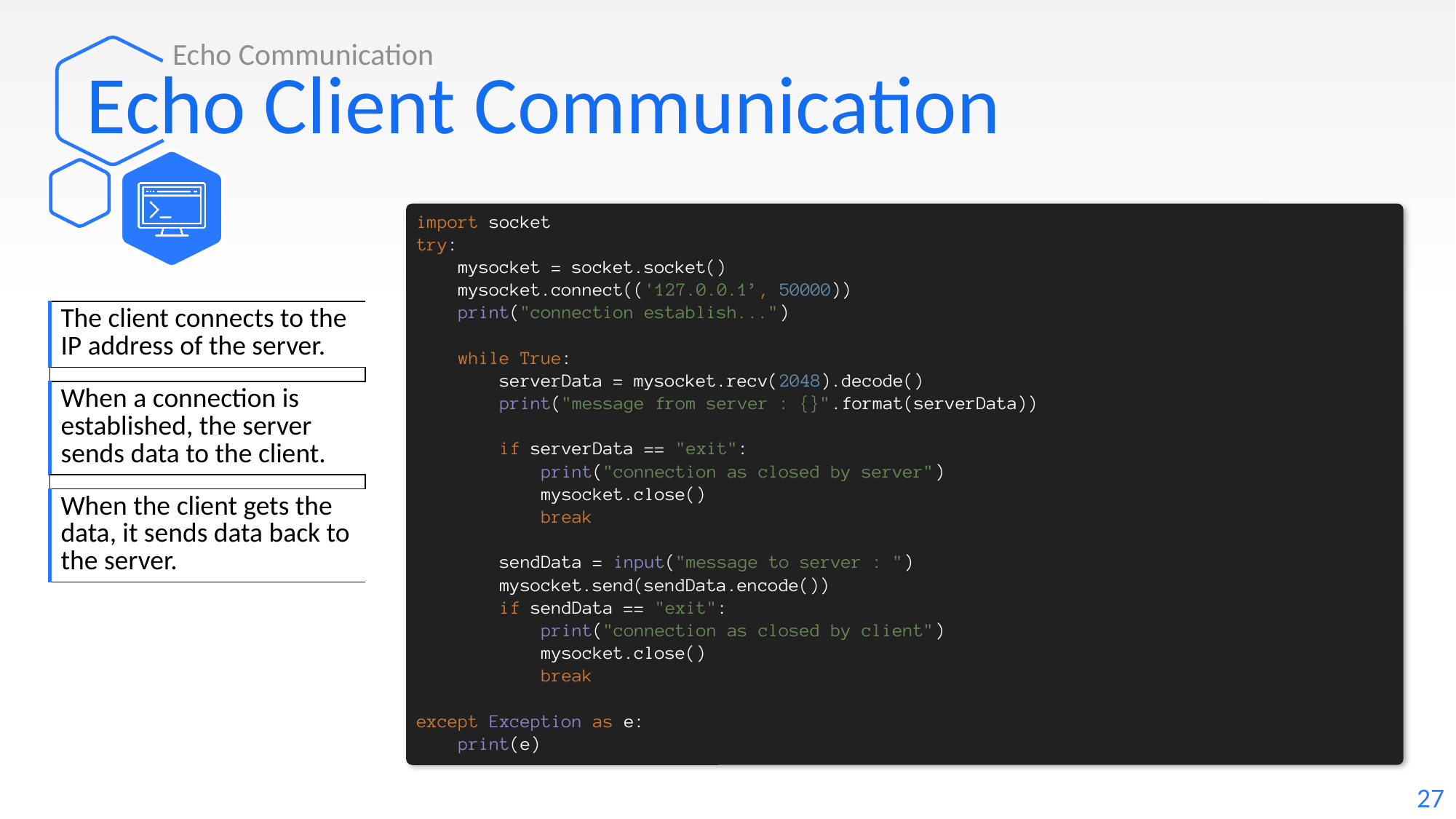

Echo Communication
# Echo Client Communication
import socket
try:
    mysocket = socket.socket()
    mysocket.connect(('127.0.0.1’, 50000))
    print("connection establish...")

    while True:
        serverData = mysocket.recv(2048).decode()
        print("message from server : {}".format(serverData))

        if serverData == "exit":
            print("connection as closed by server")
            mysocket.close()
            break

        sendData = input("message to server : ")
        mysocket.send(sendData.encode())
        if sendData == "exit":
            print("connection as closed by client")
            mysocket.close()
            break

except Exception as e:
    print(e)
| The client connects to the IP address of the server. |
| --- |
|  |
| When a connection is established, the server sends data to the client. |
|  |
| When the client gets the data, it sends data back to the server. |